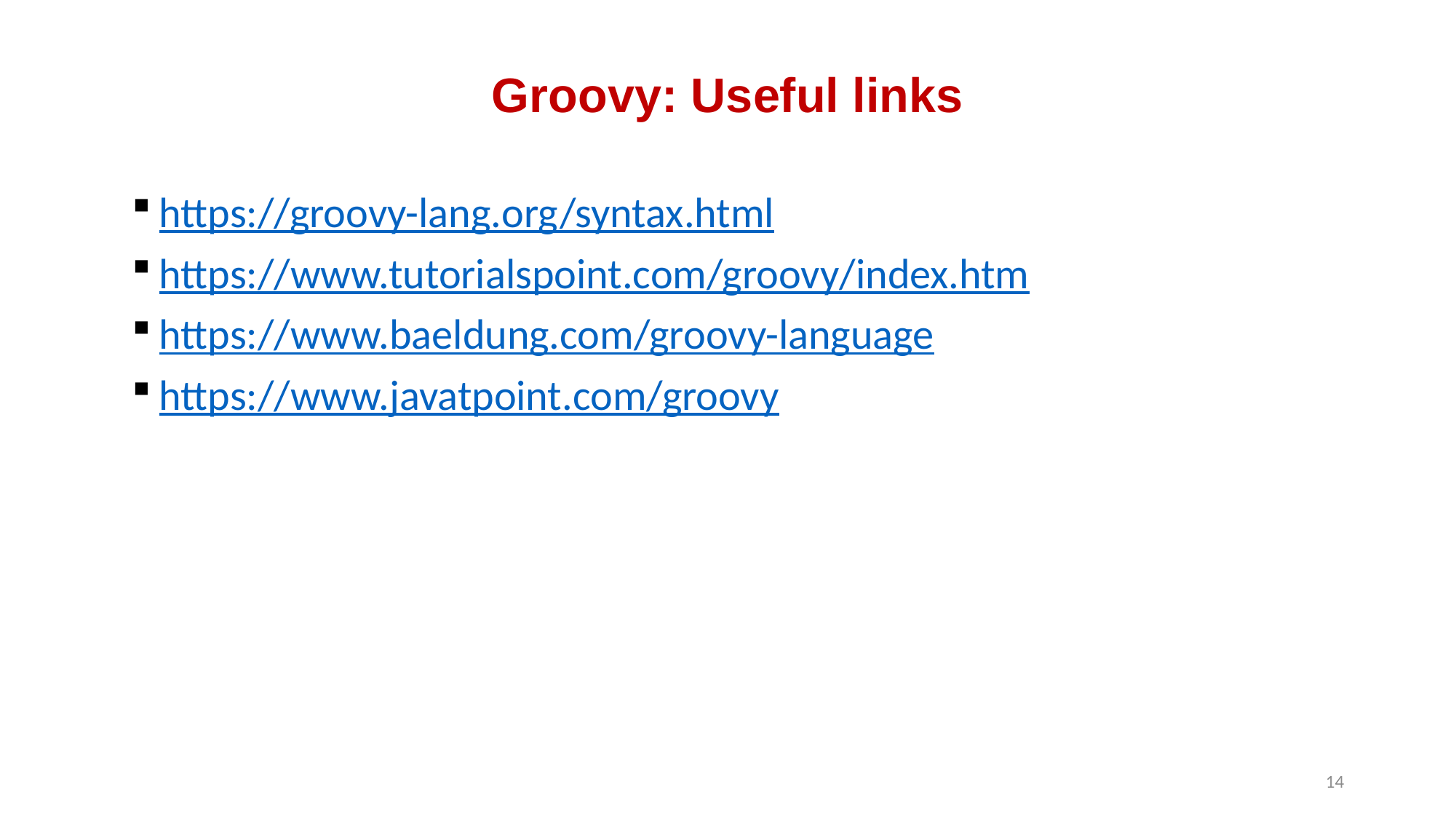

Groovy: Useful links
https://groovy-lang.org/syntax.html
https://www.tutorialspoint.com/groovy/index.htm
https://www.baeldung.com/groovy-language
https://www.javatpoint.com/groovy
14